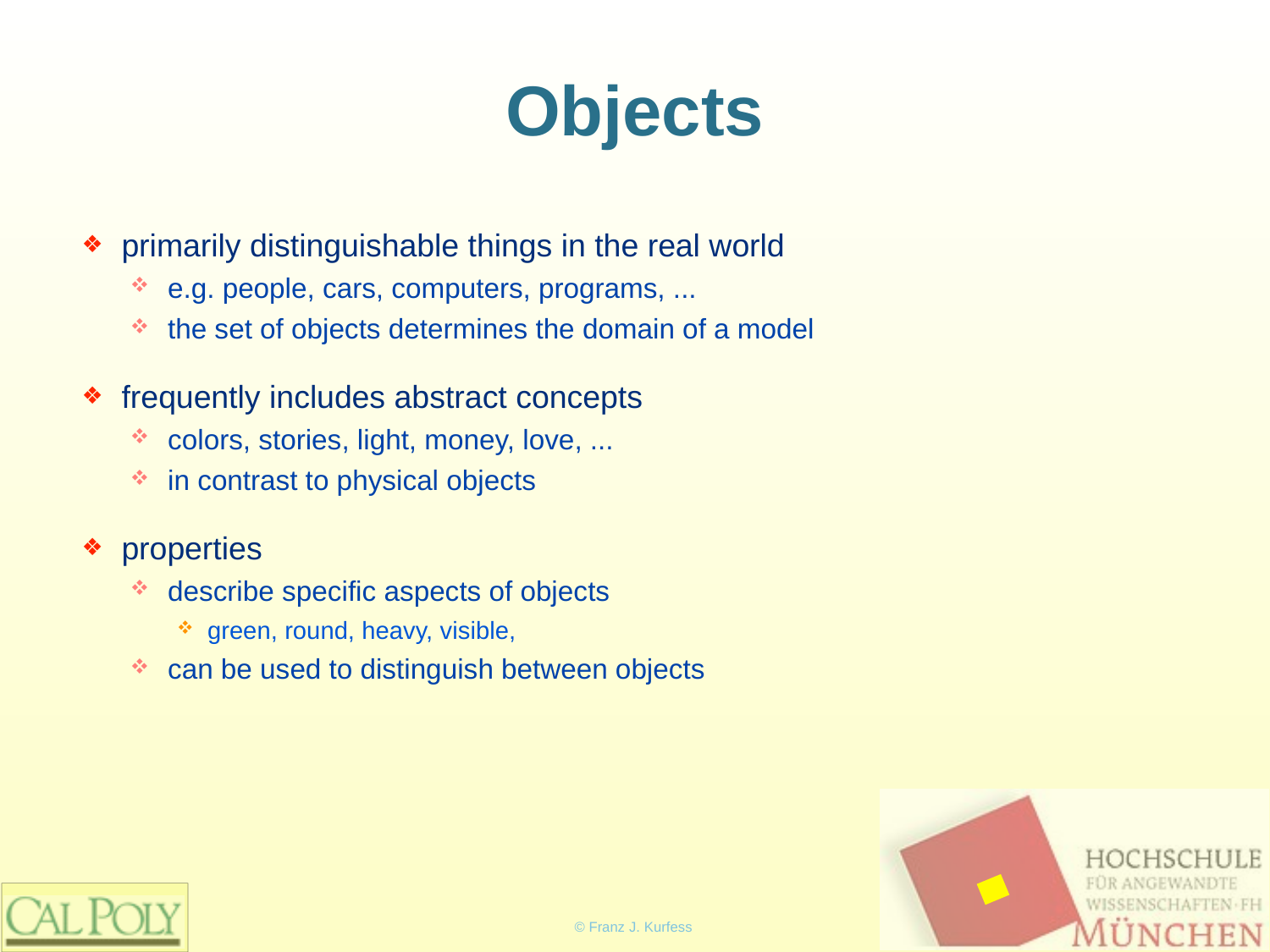

# Objects
primarily distinguishable things in the real world
e.g. people, cars, computers, programs, ...
the set of objects determines the domain of a model
frequently includes abstract concepts
colors, stories, light, money, love, ...
in contrast to physical objects
properties
describe specific aspects of objects
green, round, heavy, visible,
can be used to distinguish between objects
56